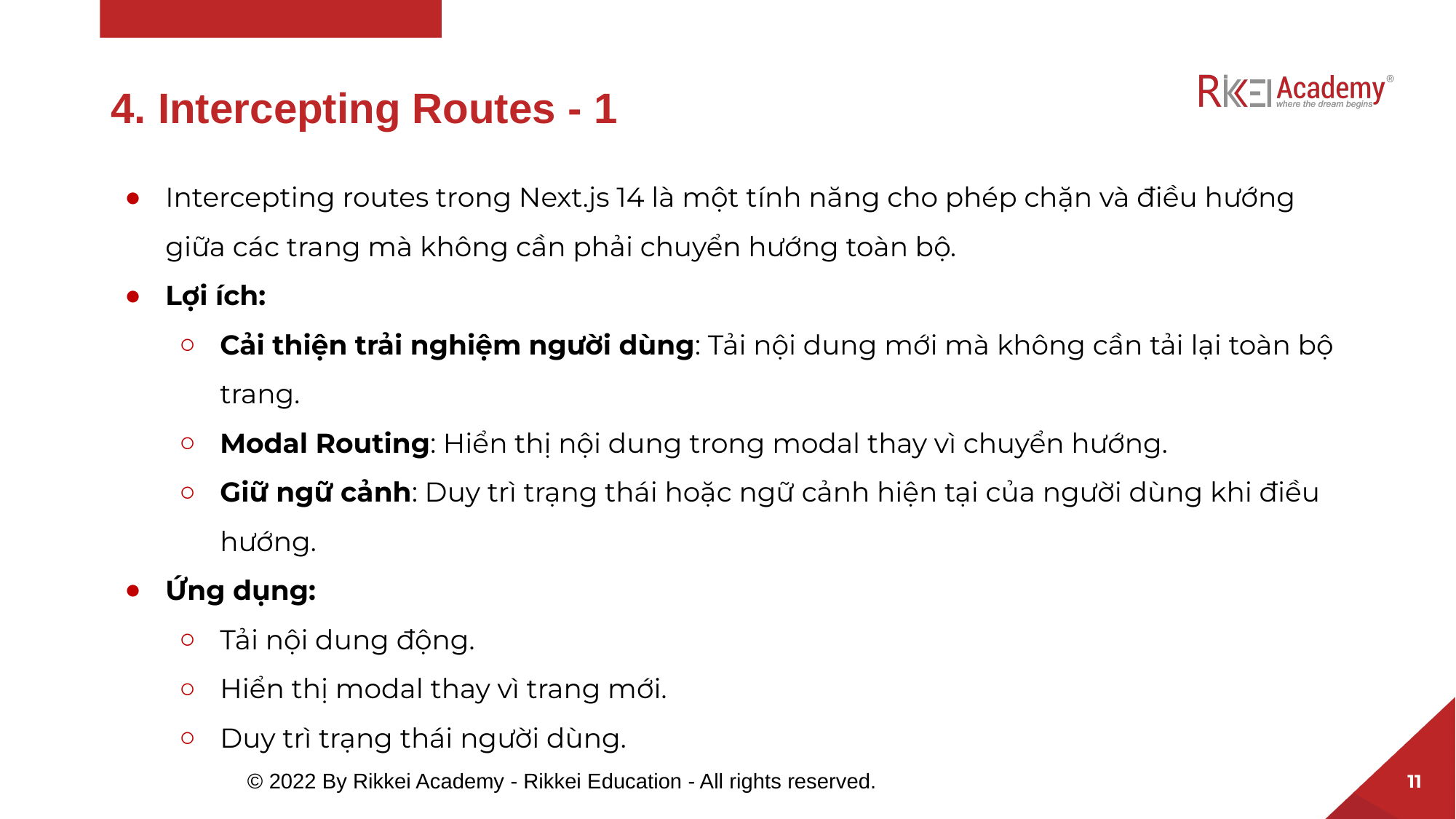

# 4. Intercepting Routes - 1
Intercepting routes trong Next.js 14 là một tính năng cho phép chặn và điều hướng giữa các trang mà không cần phải chuyển hướng toàn bộ.
Lợi ích:
Cải thiện trải nghiệm người dùng: Tải nội dung mới mà không cần tải lại toàn bộ trang.
Modal Routing: Hiển thị nội dung trong modal thay vì chuyển hướng.
Giữ ngữ cảnh: Duy trì trạng thái hoặc ngữ cảnh hiện tại của người dùng khi điều hướng.
Ứng dụng:
Tải nội dung động.
Hiển thị modal thay vì trang mới.
Duy trì trạng thái người dùng.